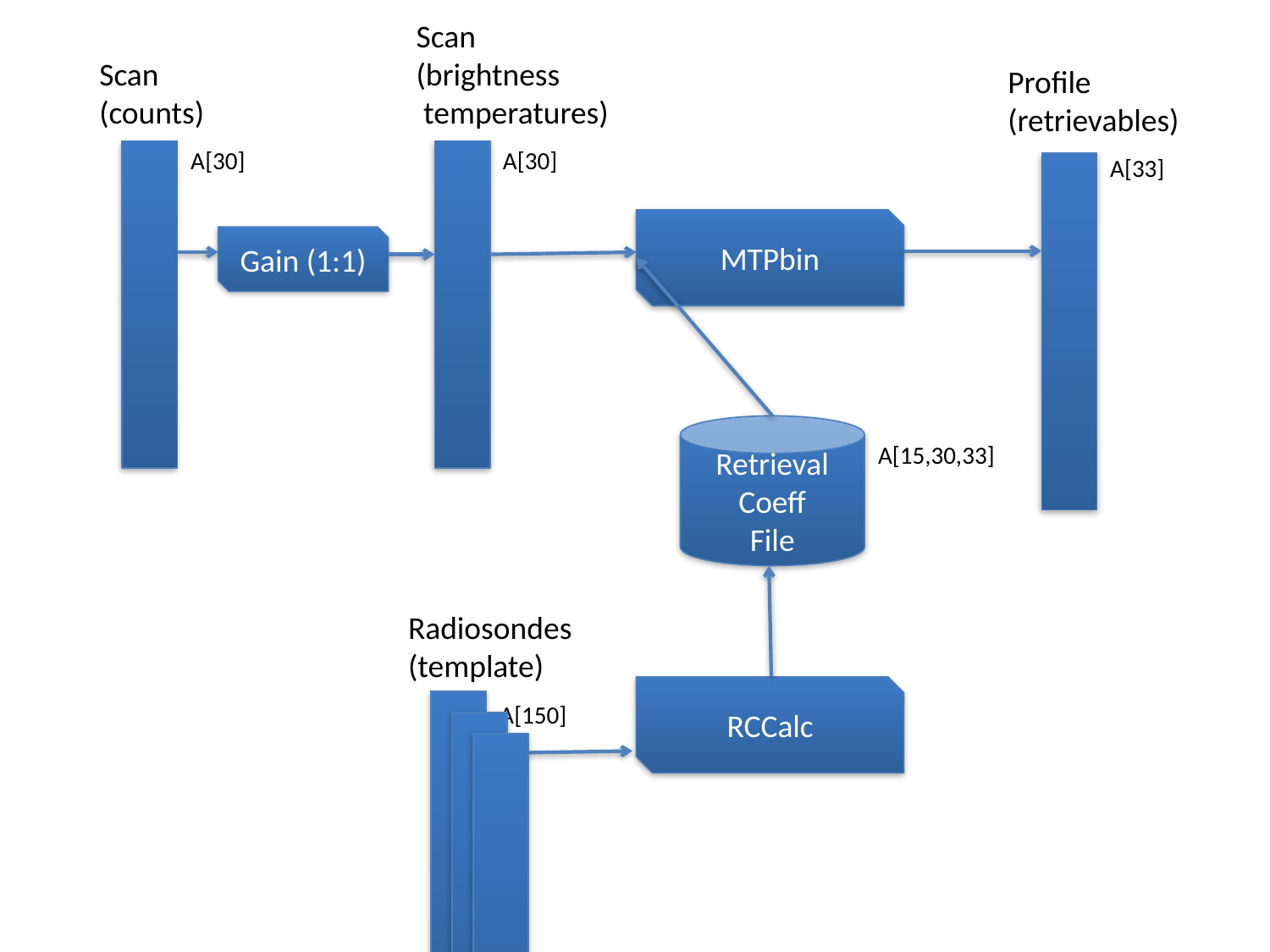

Scan
(brightness
 temperatures)
A[30]

Scan
(counts)
A[30]

Profile
(retrievables)
A[33]

MTPbin
Gain (1:1)
Retrieval
Coeff
File
A[15,30,33]
Radiosondes
(template)

A[150]
RCCalc